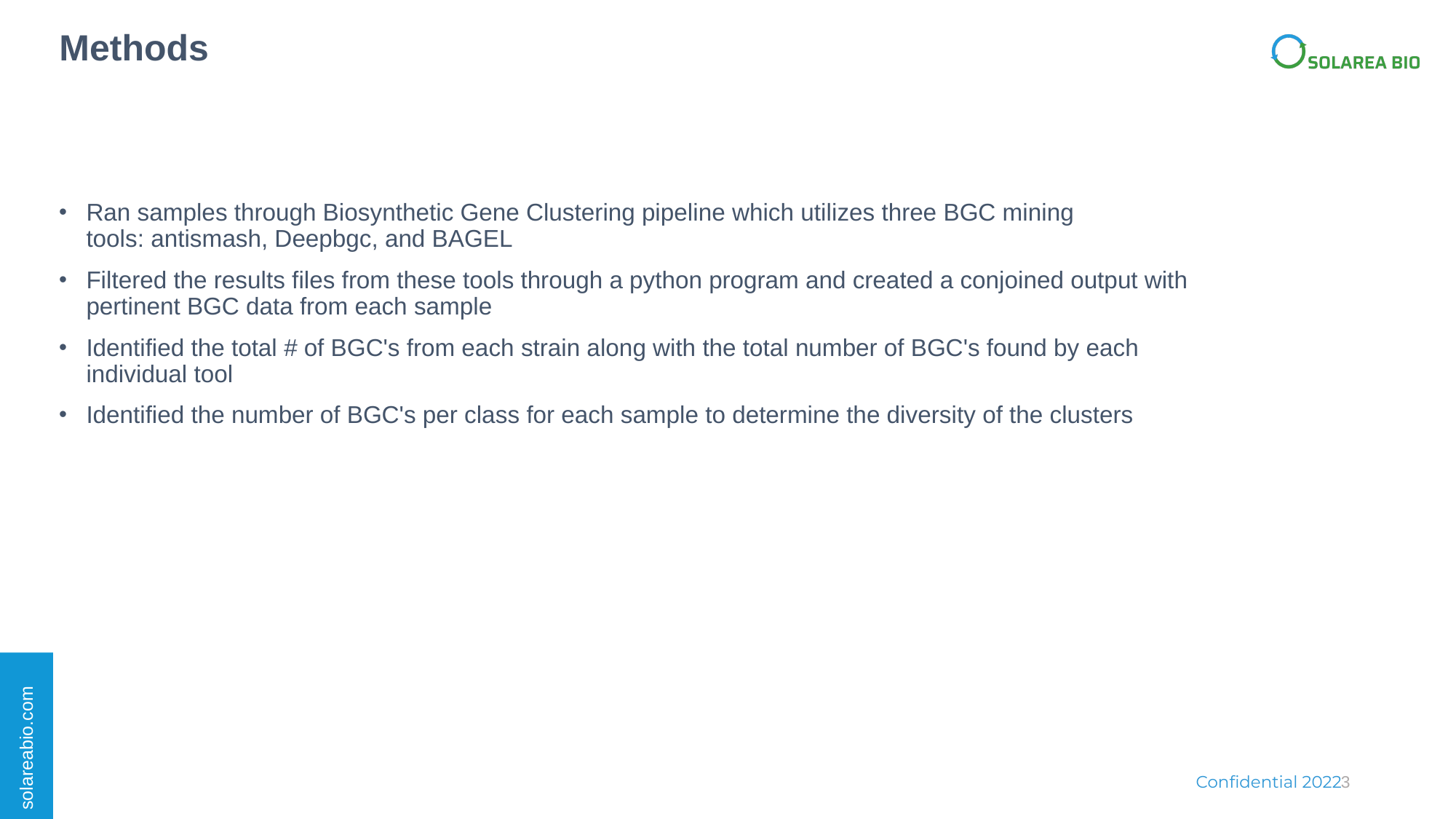

# Methods
Ran samples through Biosynthetic Gene Clustering pipeline which utilizes three BGC mining tools: antismash, Deepbgc, and BAGEL​
Filtered the results files from these tools through a python program and created a conjoined output with pertinent BGC data from each sample​
Identified the total # of BGC's from each strain along with the total number of BGC's found by each individual tool​
Identified the number of BGC's per class for each sample to determine the diversity of the clusters